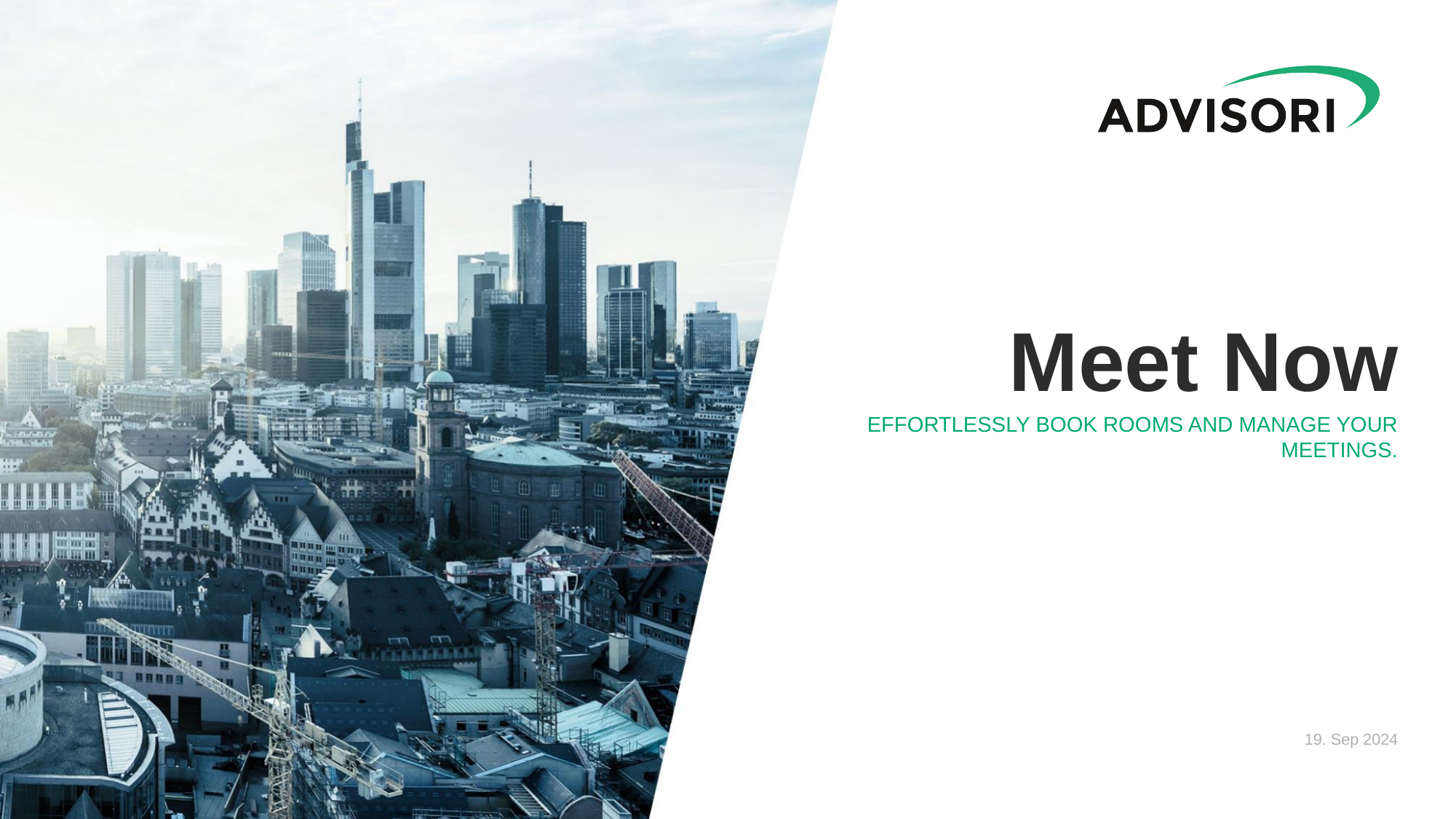

# Meet Now
Effortlessly book rooms and manage your meetings.
19. Sep 2024